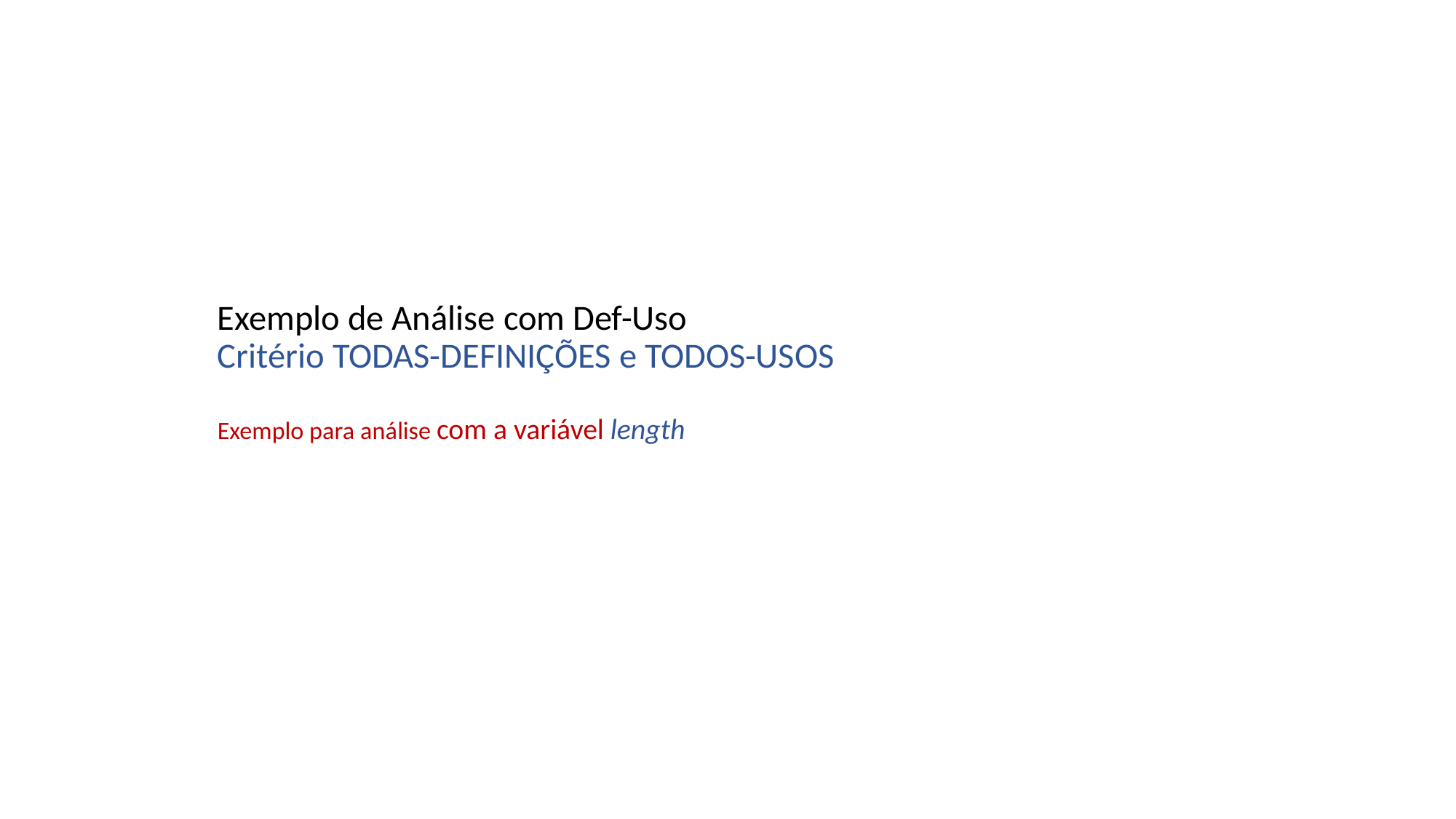

# Exemplo de Análise com Def-Uso Critério TODAS-DEFINIÇÕES e TODOS-USOS Exemplo para análise com a variável length